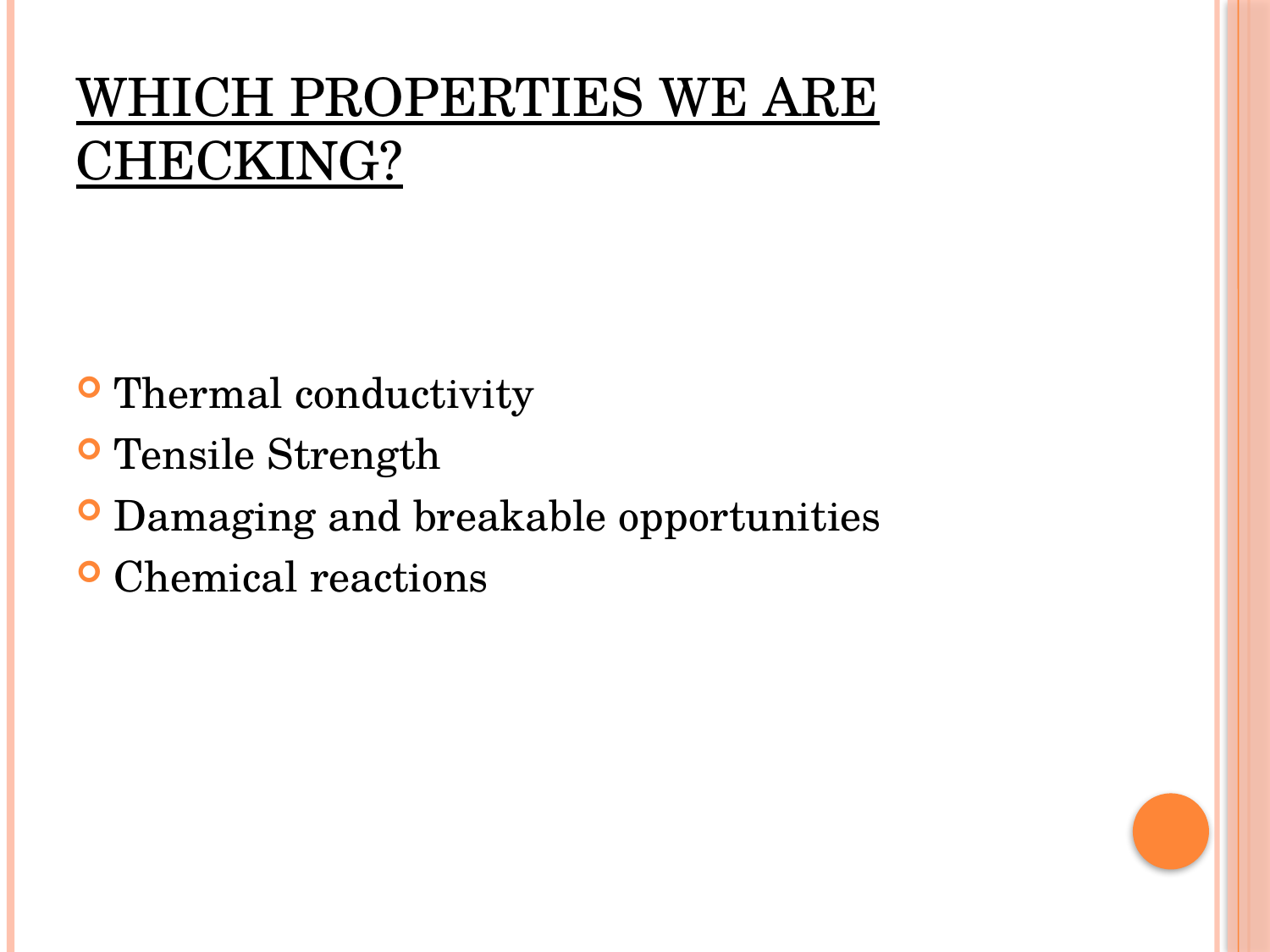

# Which Properties we are checking?
Thermal conductivity
Tensile Strength
Damaging and breakable opportunities
Chemical reactions